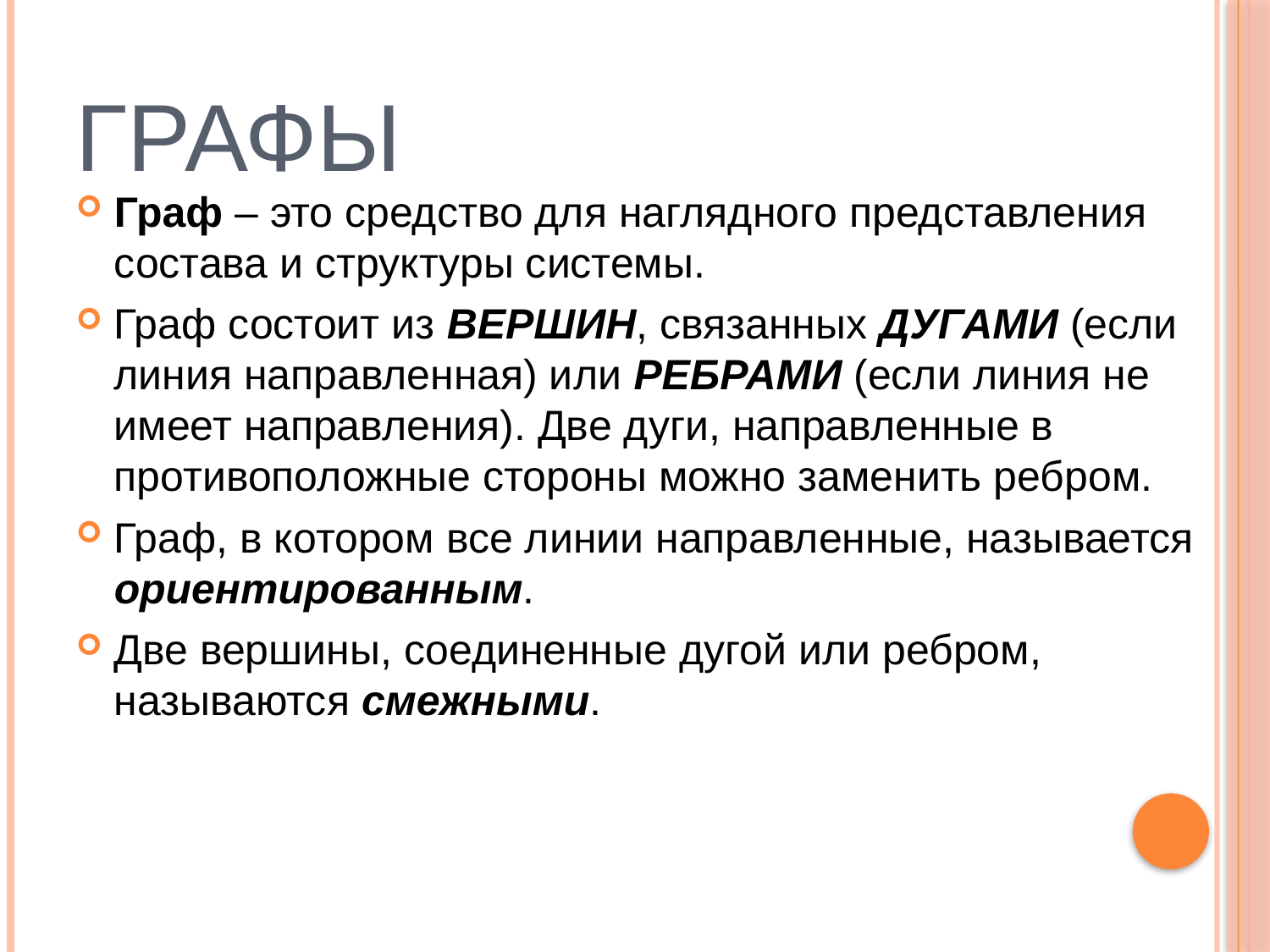

# Графы
Граф – это средство для наглядного представления состава и структуры системы.
Граф состоит из ВЕРШИН, связанных ДУГАМИ (если линия направленная) или РЕБРАМИ (если линия не имеет направления). Две дуги, направленные в противоположные стороны можно заменить ребром.
Граф, в котором все линии направленные, называется ориентированным.
Две вершины, соединенные дугой или ребром, называются смежными.